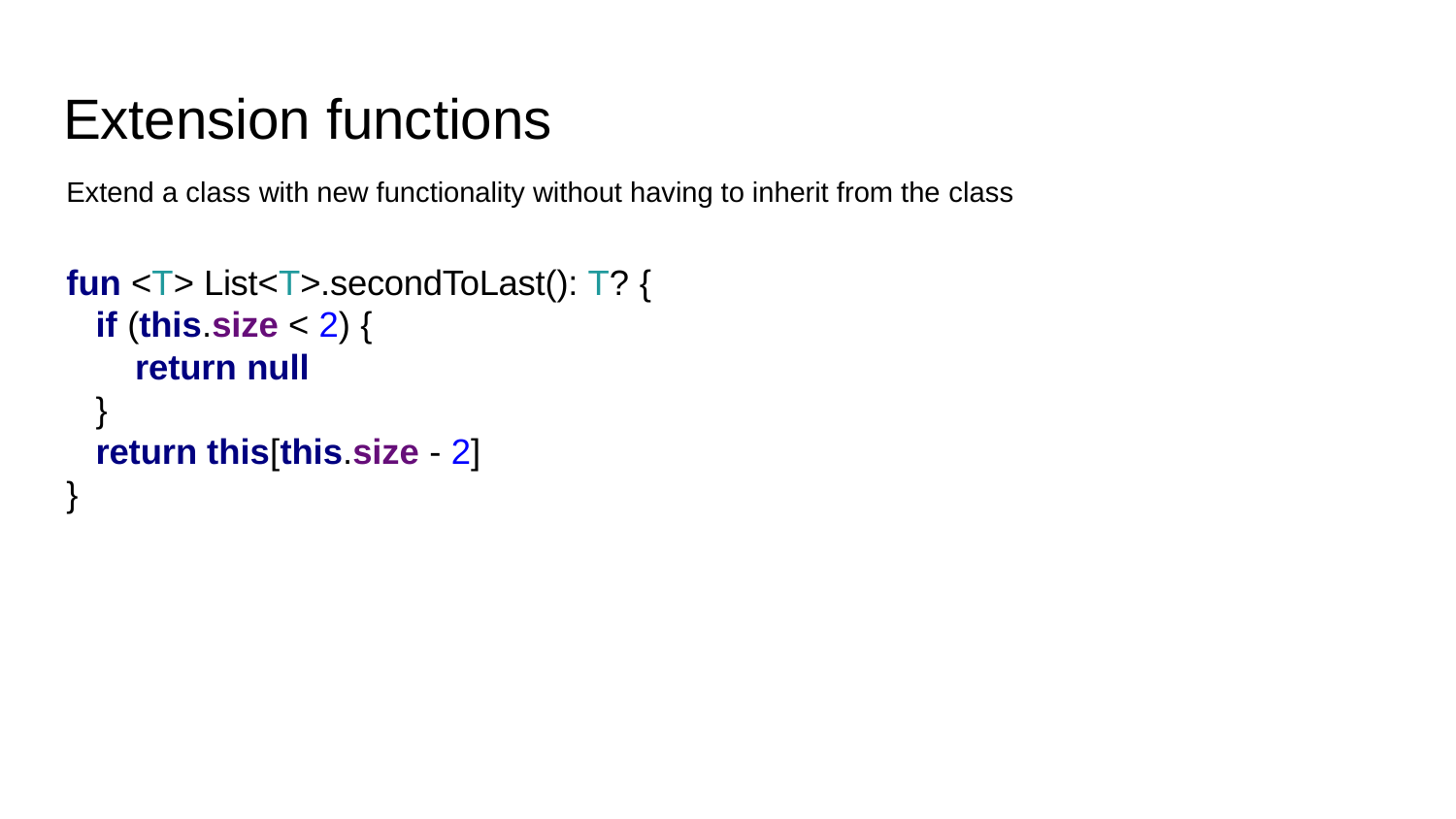

# Extension functions
Extend a class with new functionality without having to inherit from the class

fun <T> List<T>.secondToLast(): T? {
if (this.size < 2) {
return null
}
return this[this.size - 2]
}